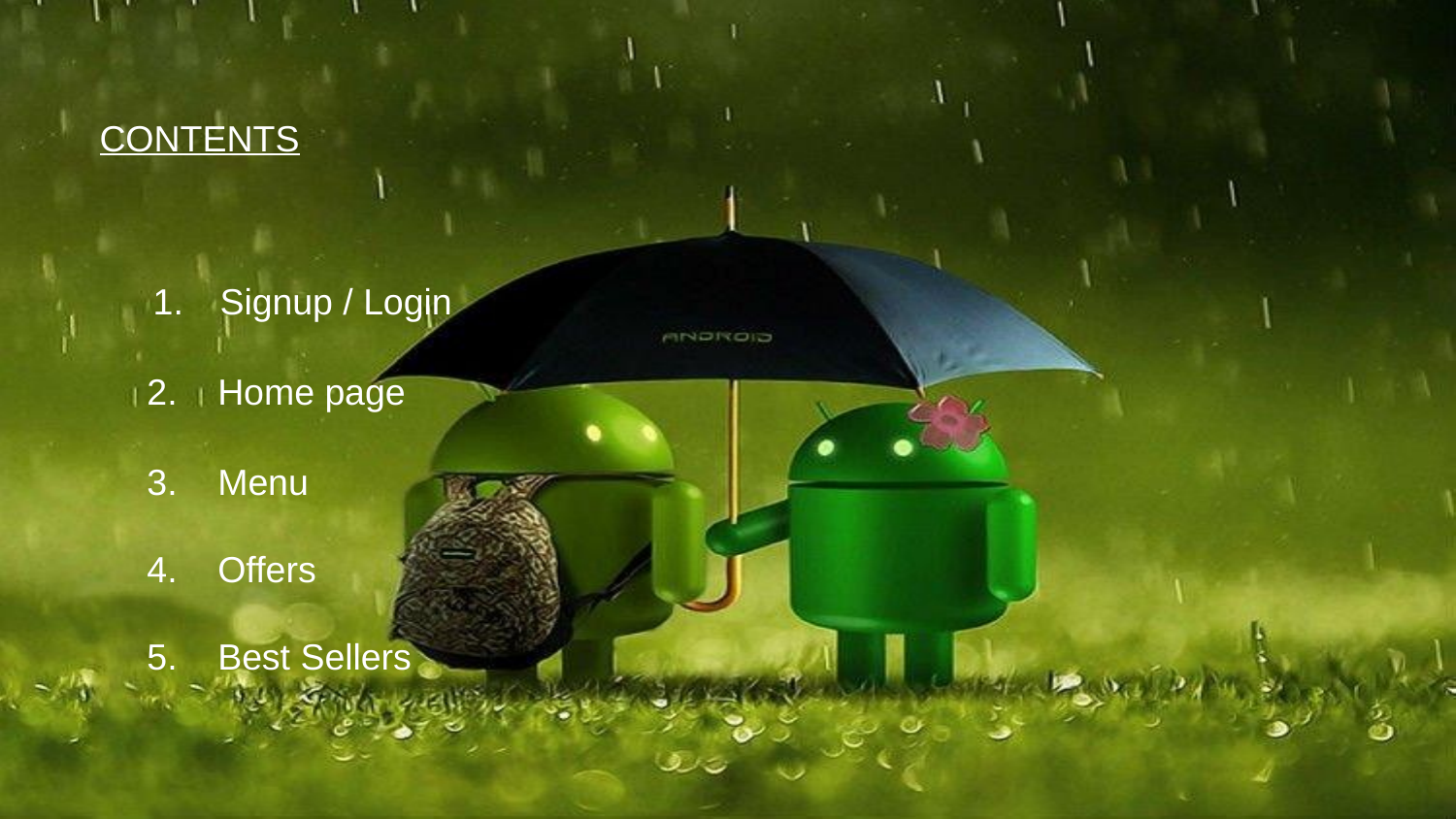

CONTENTS
Signup / Login

Home page

Menu

Offers

Best Sellers